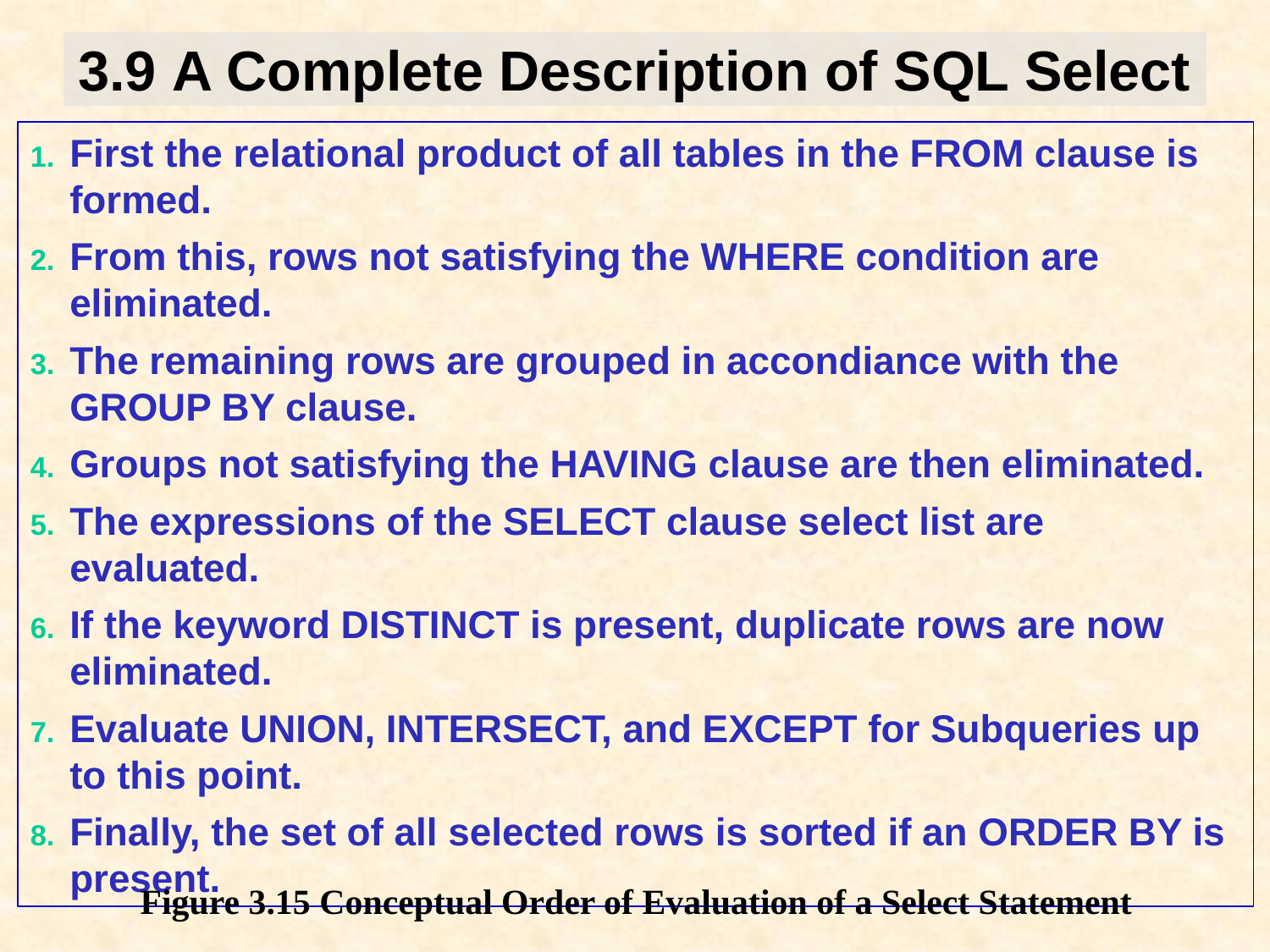

# 3.9 A Complete Description of SQL Select
First the relational product of all tables in the FROM clause is formed.
From this, rows not satisfying the WHERE condition are eliminated.
The remaining rows are grouped in accondiance with the GROUP BY clause.
Groups not satisfying the HAVING clause are then eliminated.
The expressions of the SELECT clause select list are evaluated.
If the keyword DISTINCT is present, duplicate rows are now eliminated.
Evaluate UNION, INTERSECT, and EXCEPT for Subqueries up to this point.
Finally, the set of all selected rows is sorted if an ORDER BY is present.
Figure 3.15 Conceptual Order of Evaluation of a Select Statement